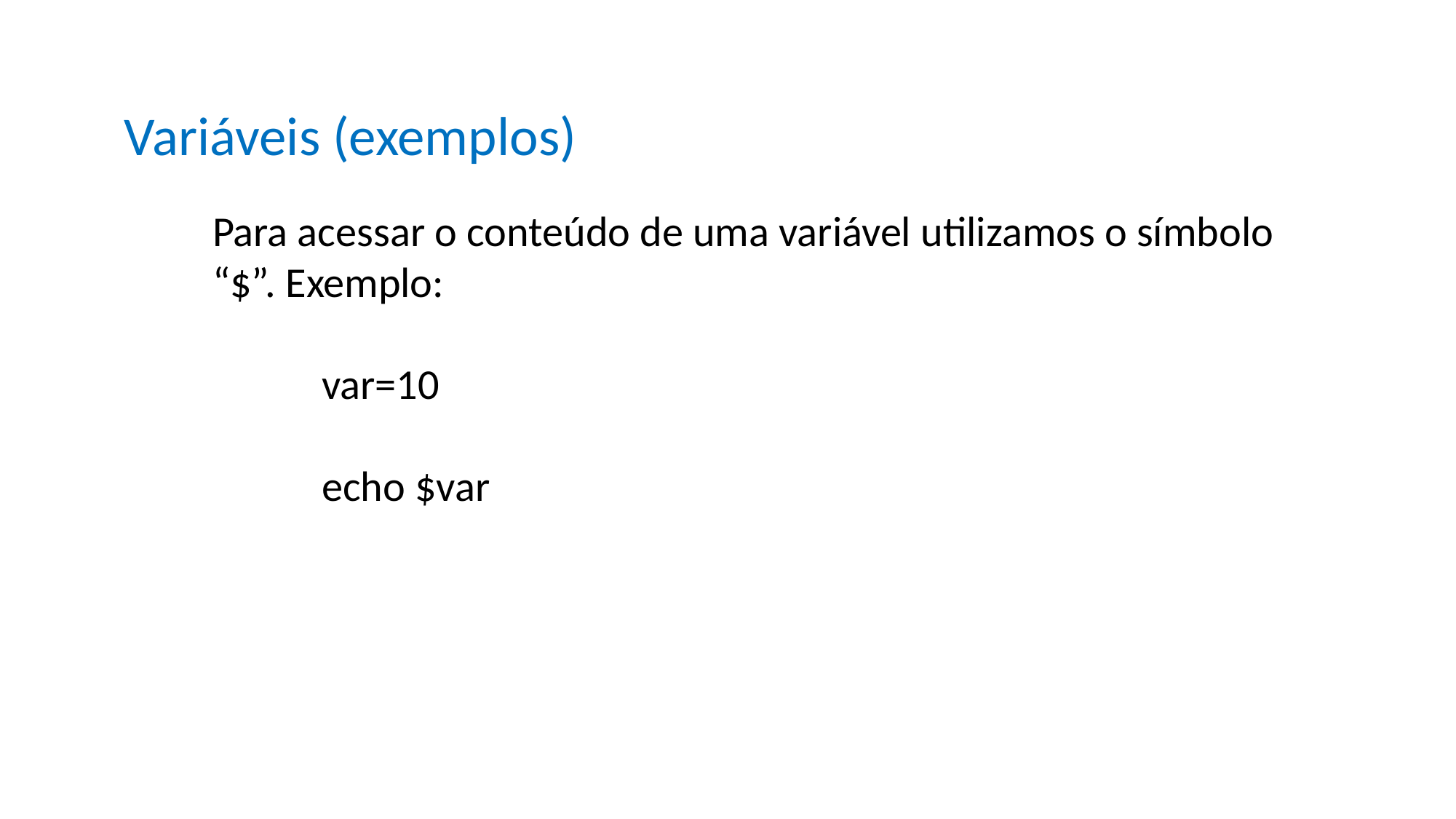

Variáveis (exemplos)
Para acessar o conteúdo de uma variável utilizamos o símbolo “$”. Exemplo:

	var=10

	echo $var